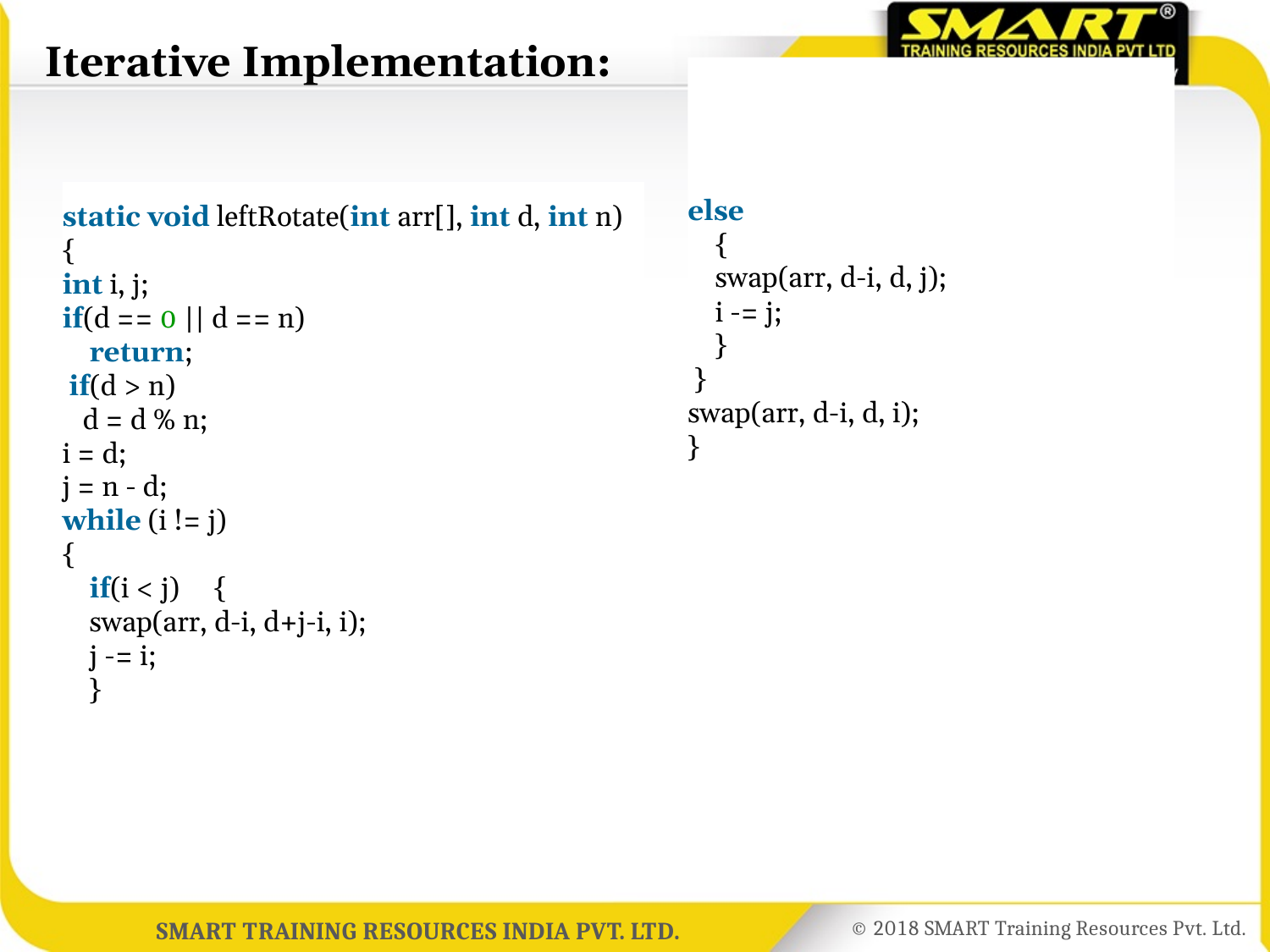

# Iterative Implementation:
else
    {
    swap(arr, d-i, d, j);
    i -= j;
    }
 }
swap(arr, d-i, d, i);
}
static void leftRotate(int arr[], int d, int n)
{
int i, j;
if(d == 0 || d == n)
    return;
 if(d > n)
   d = d % n;
i = d;
j = n - d;
while (i != j)
{
    if(i < j)     {
    swap(arr, d-i, d+j-i, i);
    j -= i;
    }